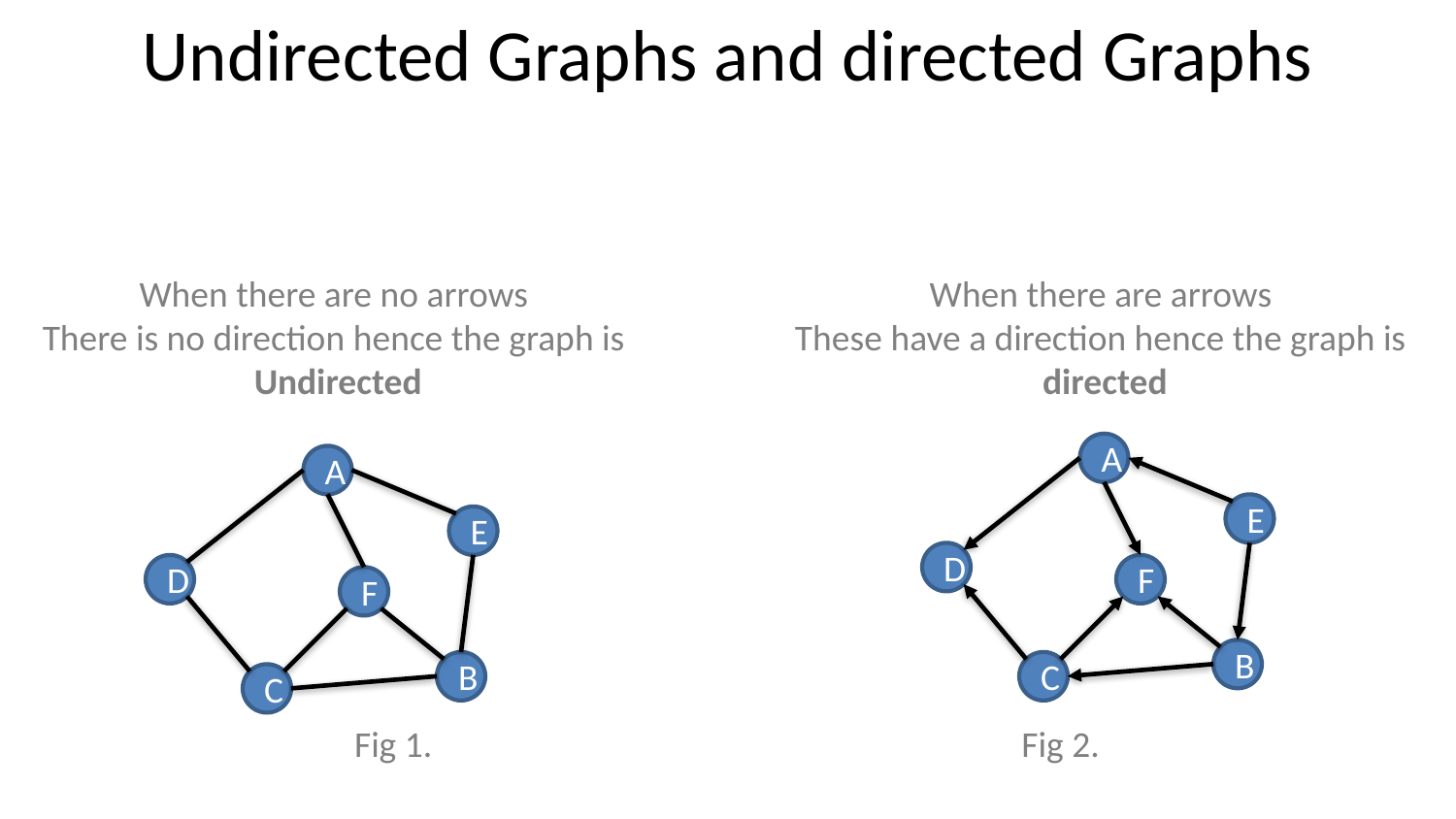

# Undirected Graphs and directed Graphs
When there are no arrows
There is no direction hence the graph is
Undirected
When there are arrows
These have a direction hence the graph is
directed
A
A
E
E
D
D
F
F
B
B
C
C
Fig 1.
Fig 2.